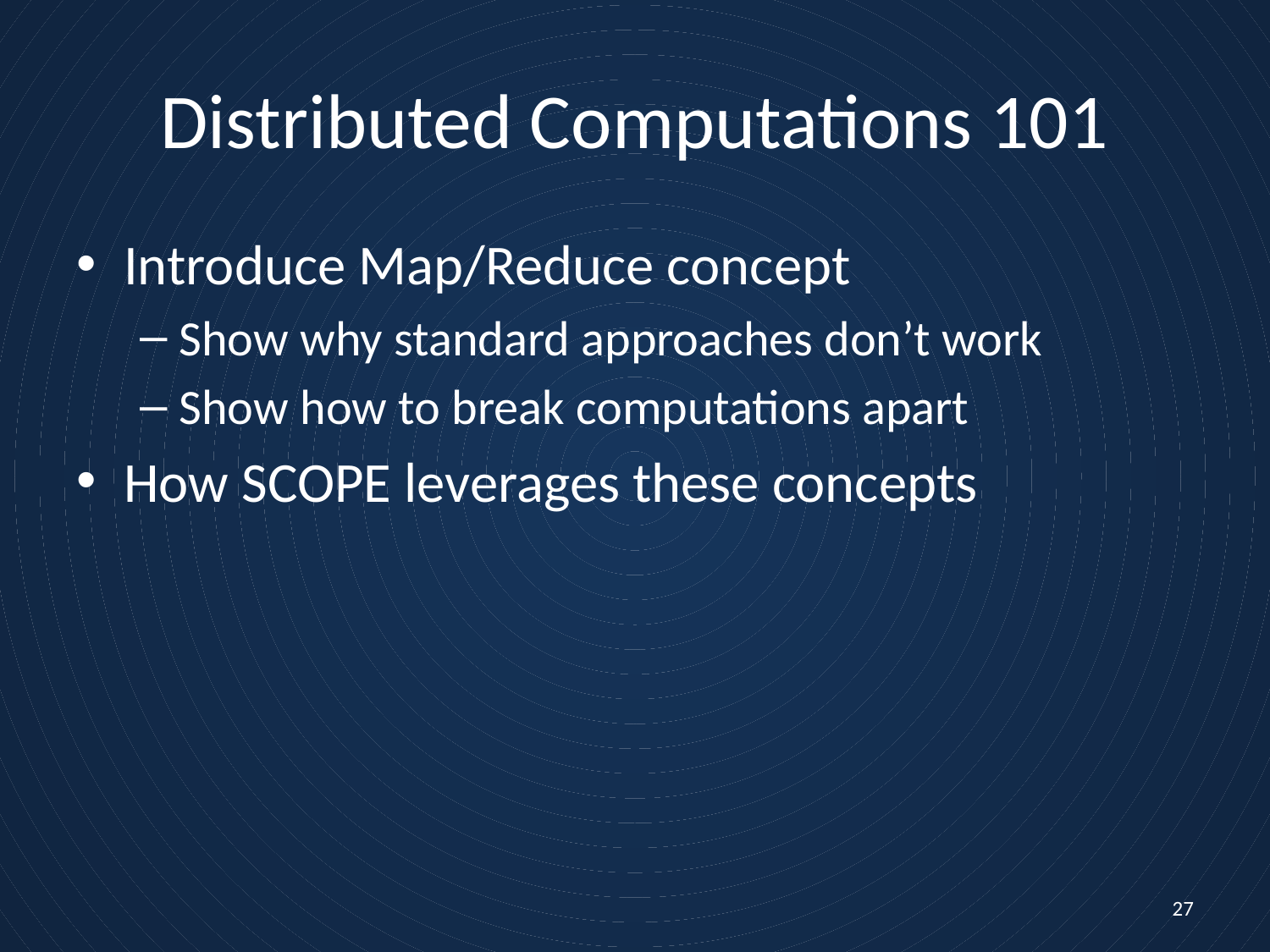

# Distributed Computations 101
Introduce Map/Reduce concept
Show why standard approaches don’t work
Show how to break computations apart
How SCOPE leverages these concepts

27